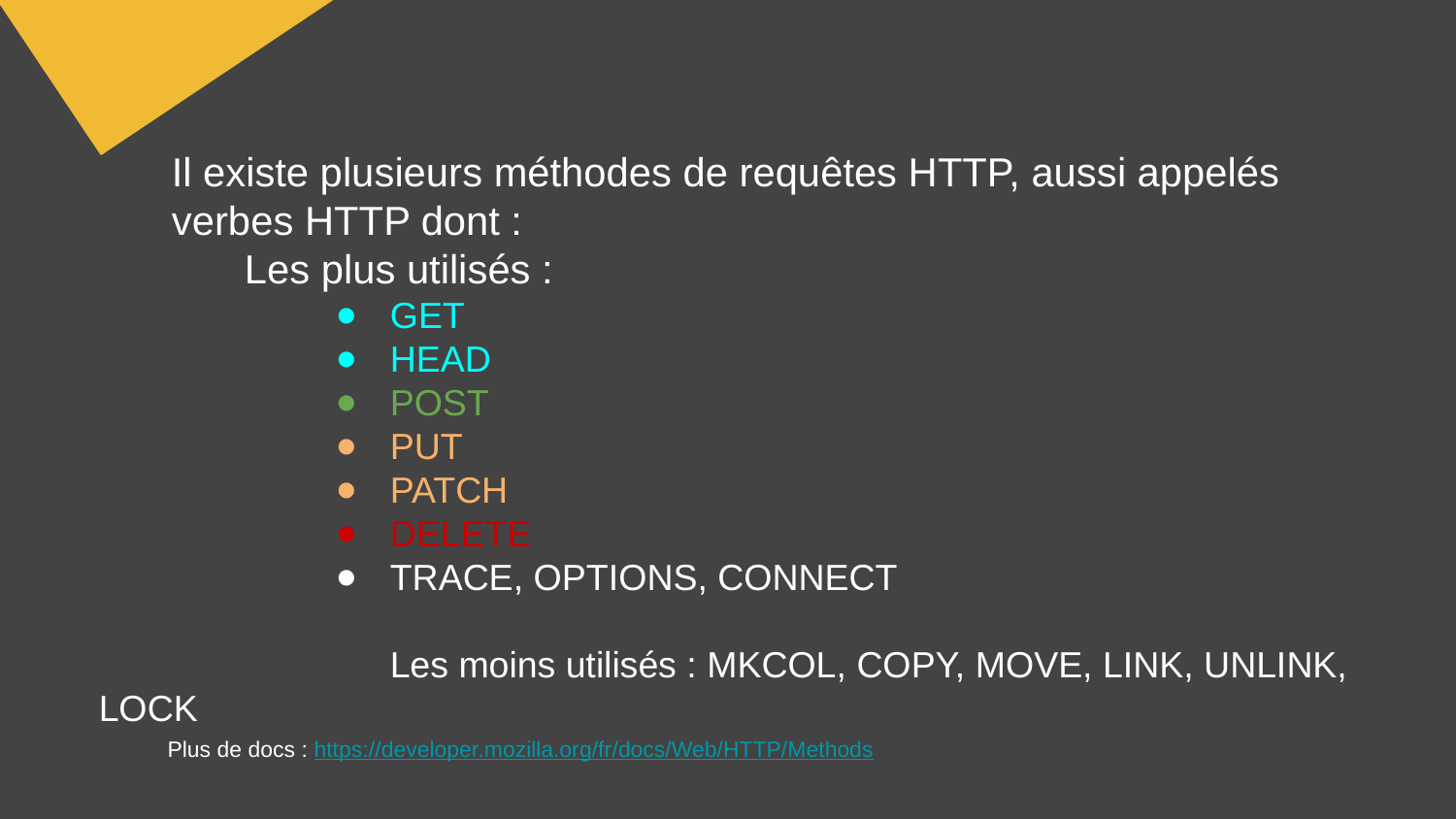

Il existe plusieurs méthodes de requêtes HTTP, aussi appelés verbes HTTP dont :
Les plus utilisés :
GET
HEAD
POST
PUT
PATCH
DELETE
TRACE, OPTIONS, CONNECT
		Les moins utilisés : MKCOL, COPY, MOVE, LINK, UNLINK, LOCK

Plus de docs : https://developer.mozilla.org/fr/docs/Web/HTTP/Methods